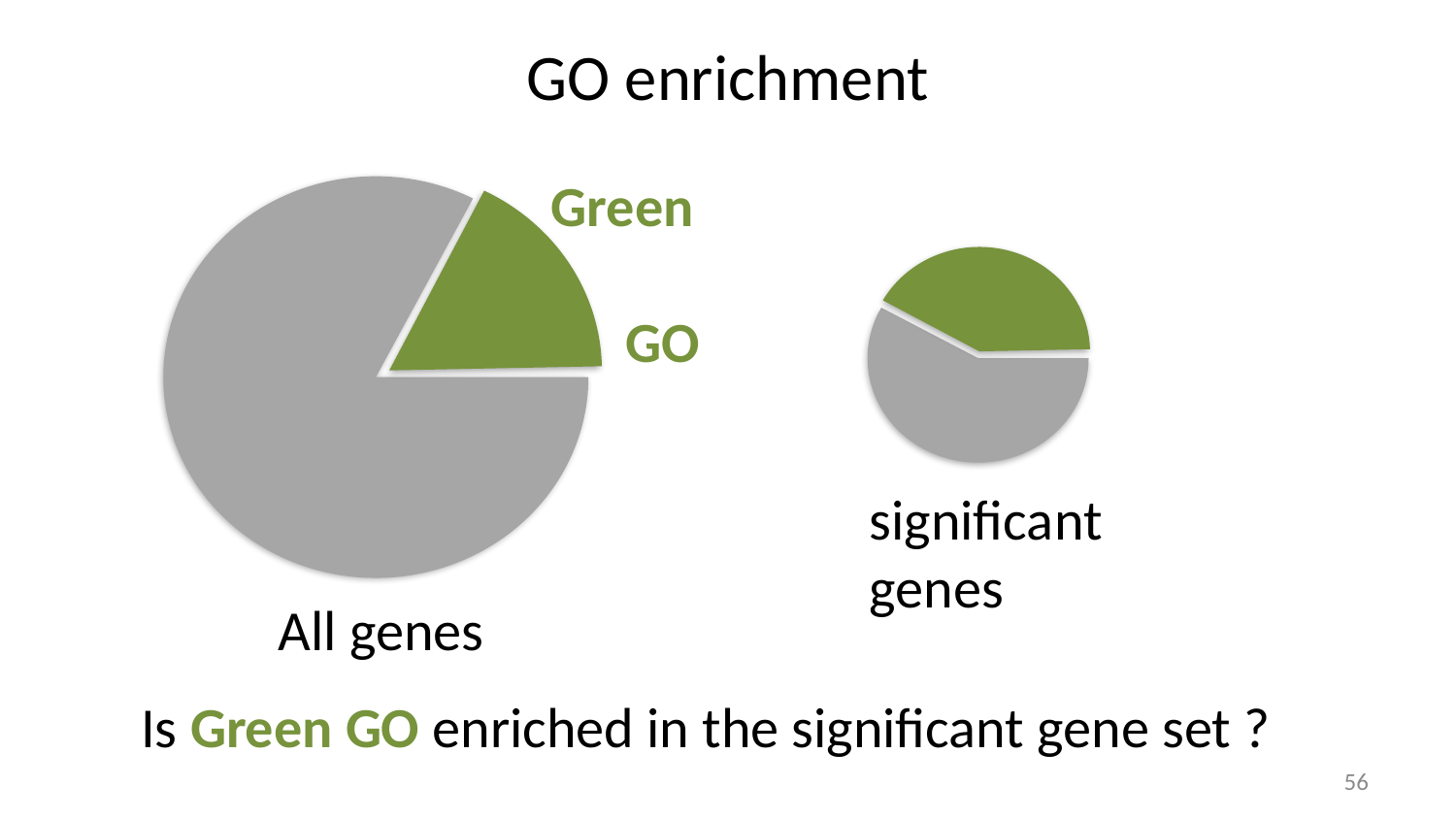

# GO enrichment
Green
GO

significant
genes
All genes
Is Green GO enriched in the significant gene set ?
56